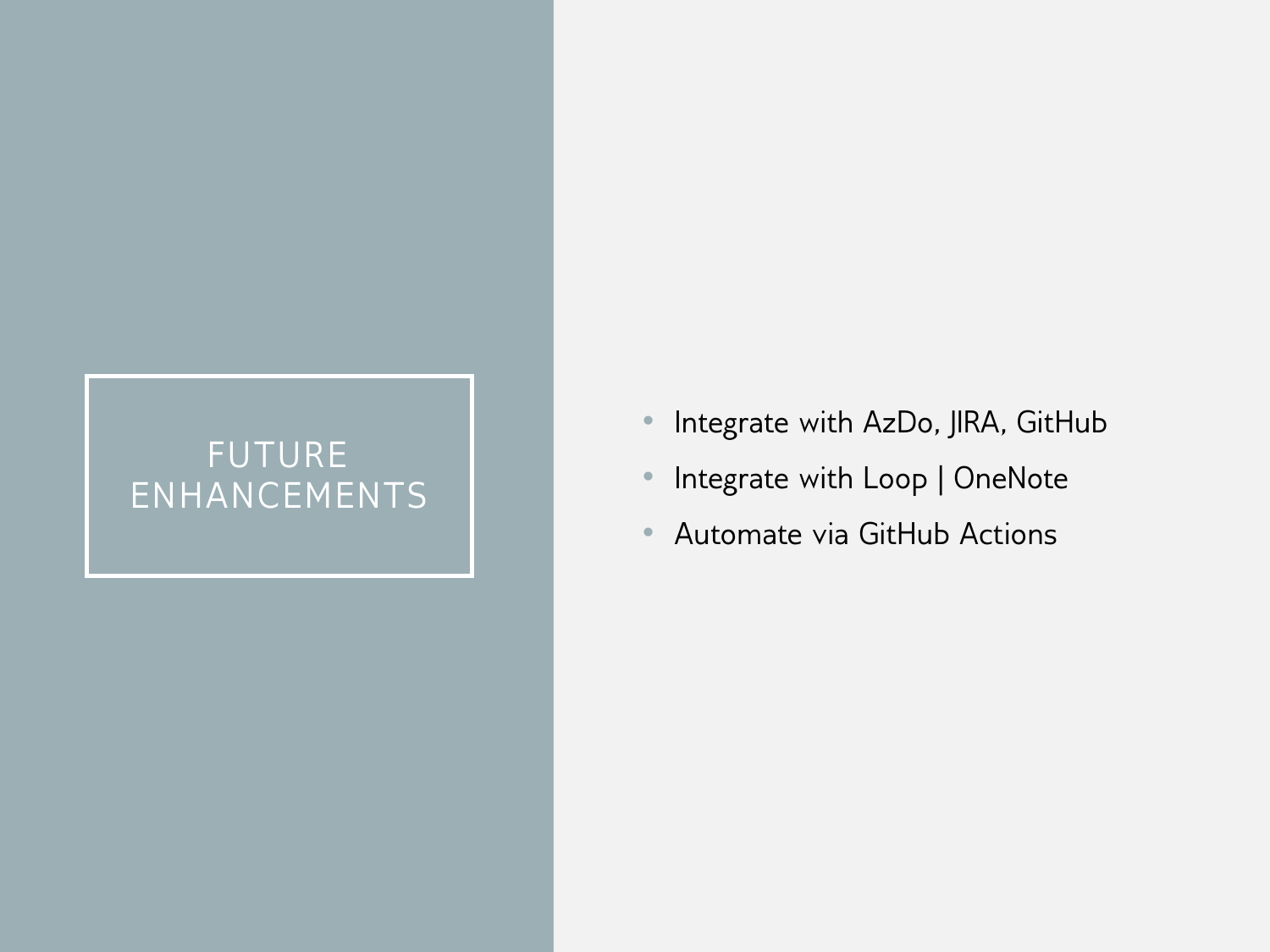

Integrate with AzDo, JIRA, GitHub
Integrate with Loop | OneNote
Automate via GitHub Actions
# Future Enhancements